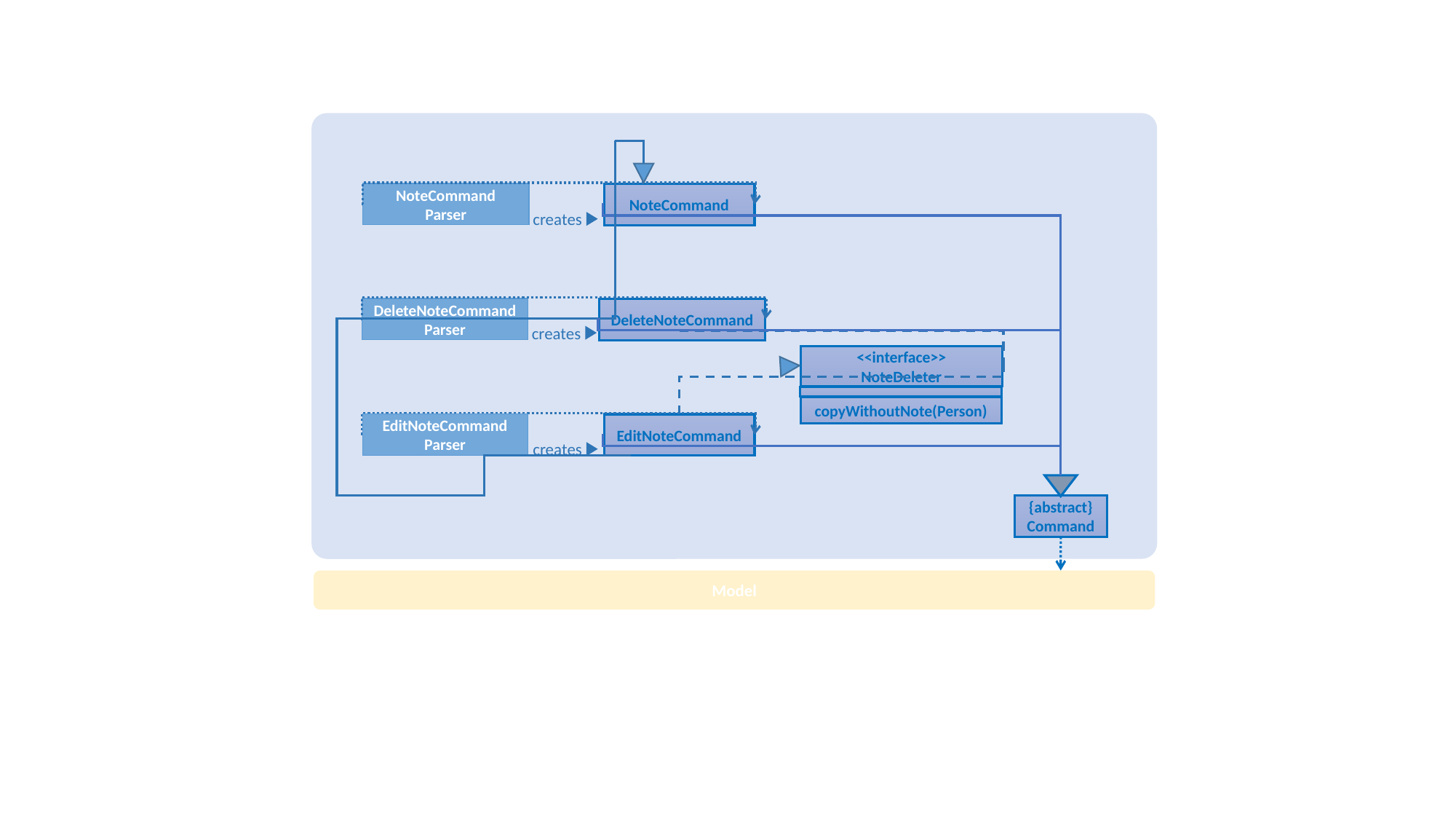

NoteCommand
Parser
NoteCommand

creates
DeleteNoteCommand
Parser
DeleteNoteCommand

creates
<<interface>>
NoteDeleter

copyWithoutNote(Person)
EditNoteCommand
Parser
EditNoteCommand

creates

{abstract}
Command
Model